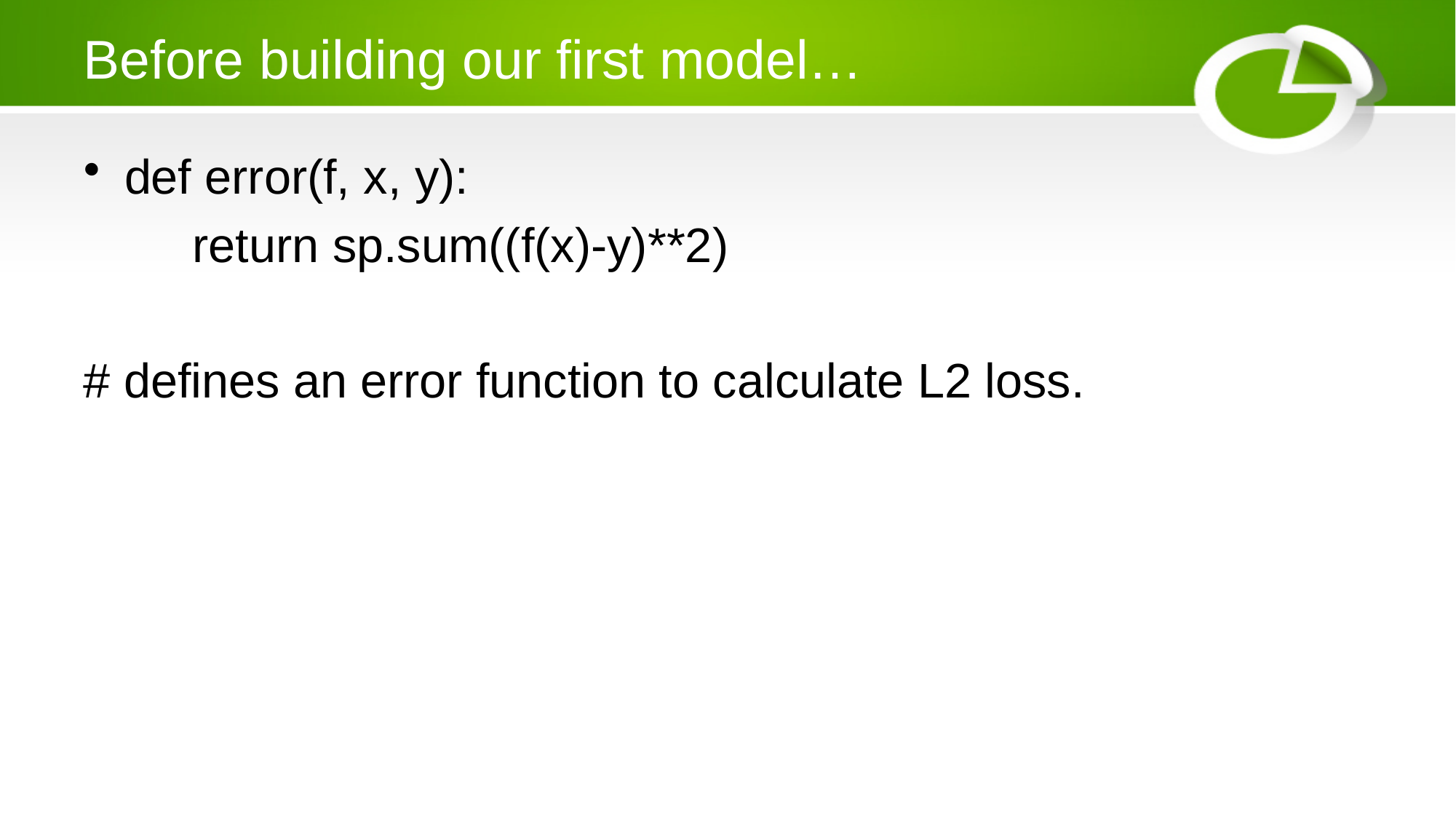

# Before building our first model…
def error(f, x, y):
	return sp.sum((f(x)-y)**2)

# defines an error function to calculate L2 loss.